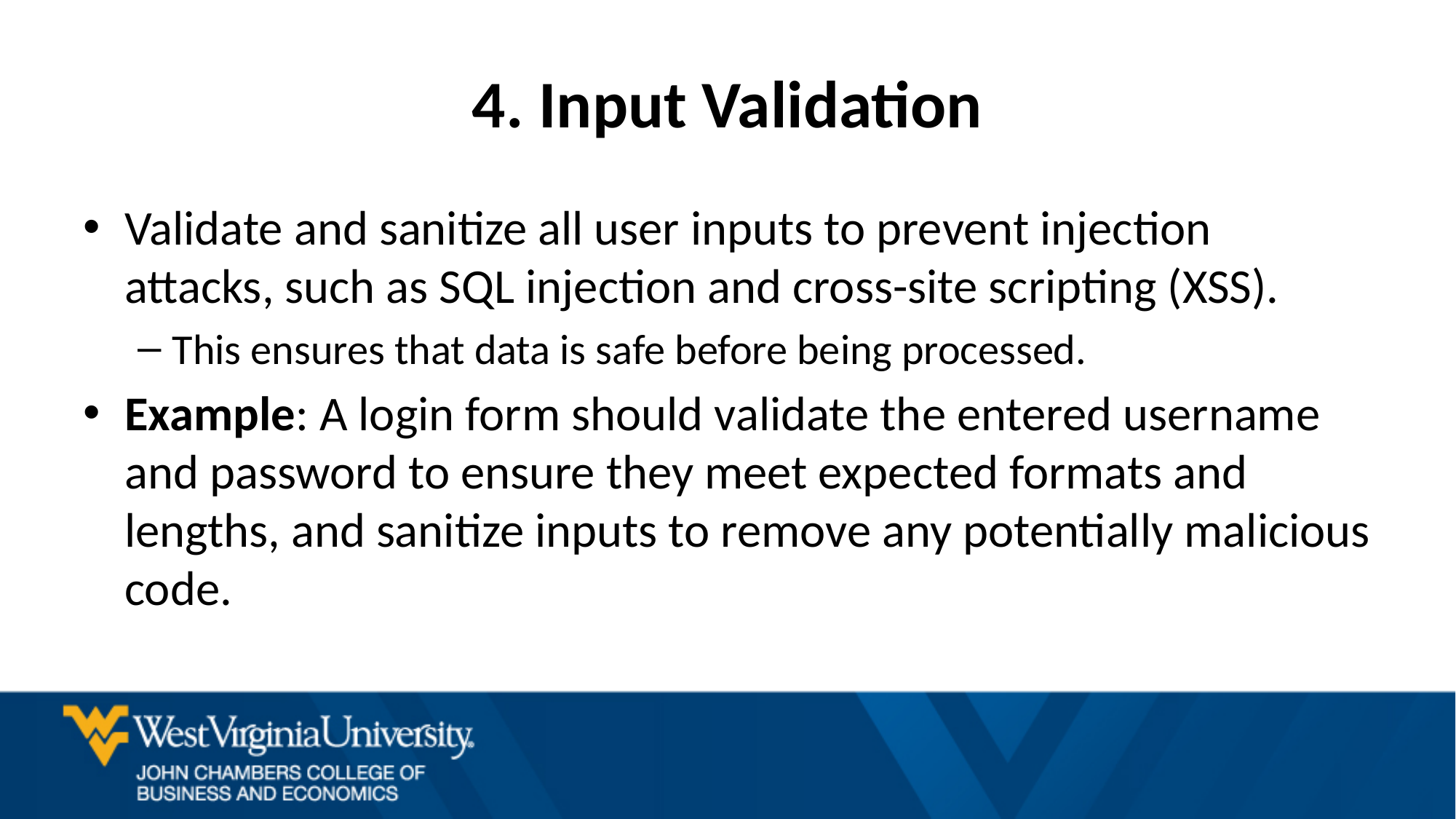

# 4. Input Validation
Validate and sanitize all user inputs to prevent injection attacks, such as SQL injection and cross-site scripting (XSS).
This ensures that data is safe before being processed.
Example: A login form should validate the entered username and password to ensure they meet expected formats and lengths, and sanitize inputs to remove any potentially malicious code.